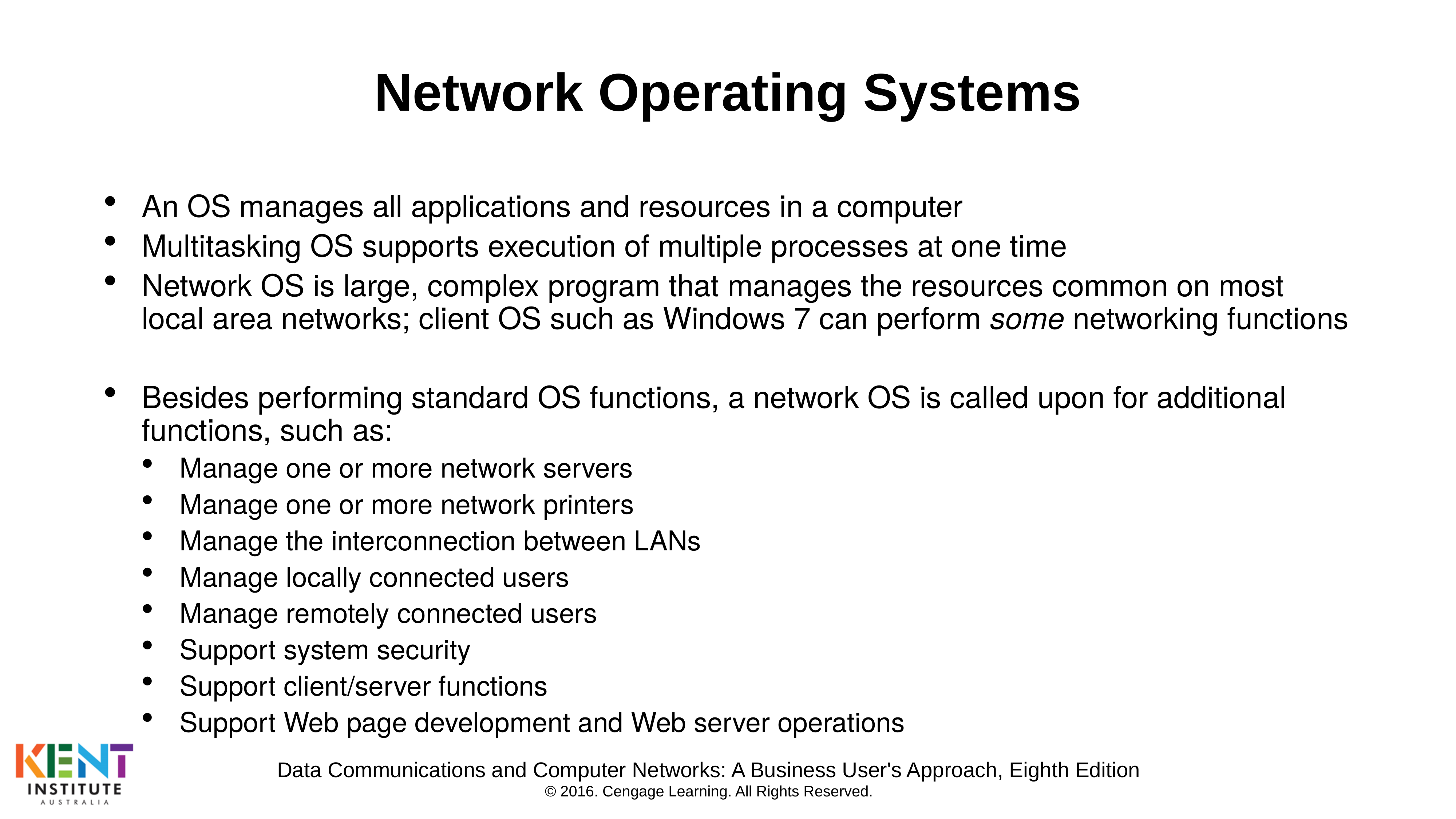

# Network Operating Systems
An OS manages all applications and resources in a computer
Multitasking OS supports execution of multiple processes at one time
Network OS is large, complex program that manages the resources common on most local area networks; client OS such as Windows 7 can perform some networking functions

Besides performing standard OS functions, a network OS is called upon for additional functions, such as:
Manage one or more network servers
Manage one or more network printers
Manage the interconnection between LANs
Manage locally connected users
Manage remotely connected users
Support system security
Support client/server functions
Support Web page development and Web server operations
Data Communications and Computer Networks: A Business User's Approach, Eighth Edition
© 2016. Cengage Learning. All Rights Reserved.